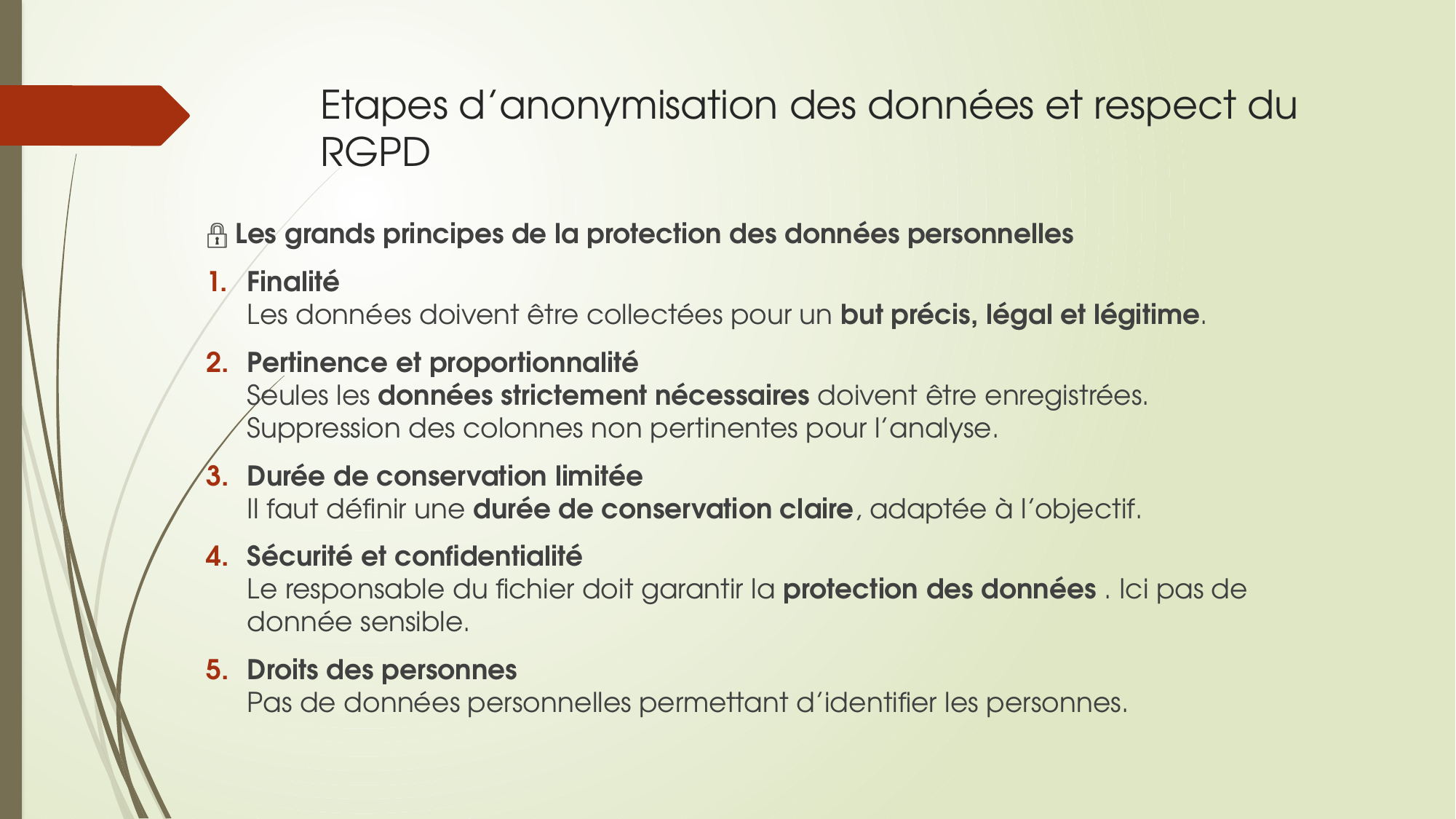

# Etapes d’anonymisation des données et respect du RGPD
🔒 Les grands principes de la protection des données personnelles
Finalité
Les données doivent être collectées pour un but précis, légal et légitime.
Pertinence et proportionnalité
Seules les données strictement nécessaires doivent être enregistrées.  Suppression des colonnes non pertinentes pour l’analyse.
Durée de conservation limitée
Il faut définir une durée de conservation claire, adaptée à l’objectif.
Sécurité et confidentialité
Le responsable du fichier doit garantir la protection des données . Ici pas de donnée sensible.
Droits des personnes
Pas de données personnelles permettant d’identifier les personnes.